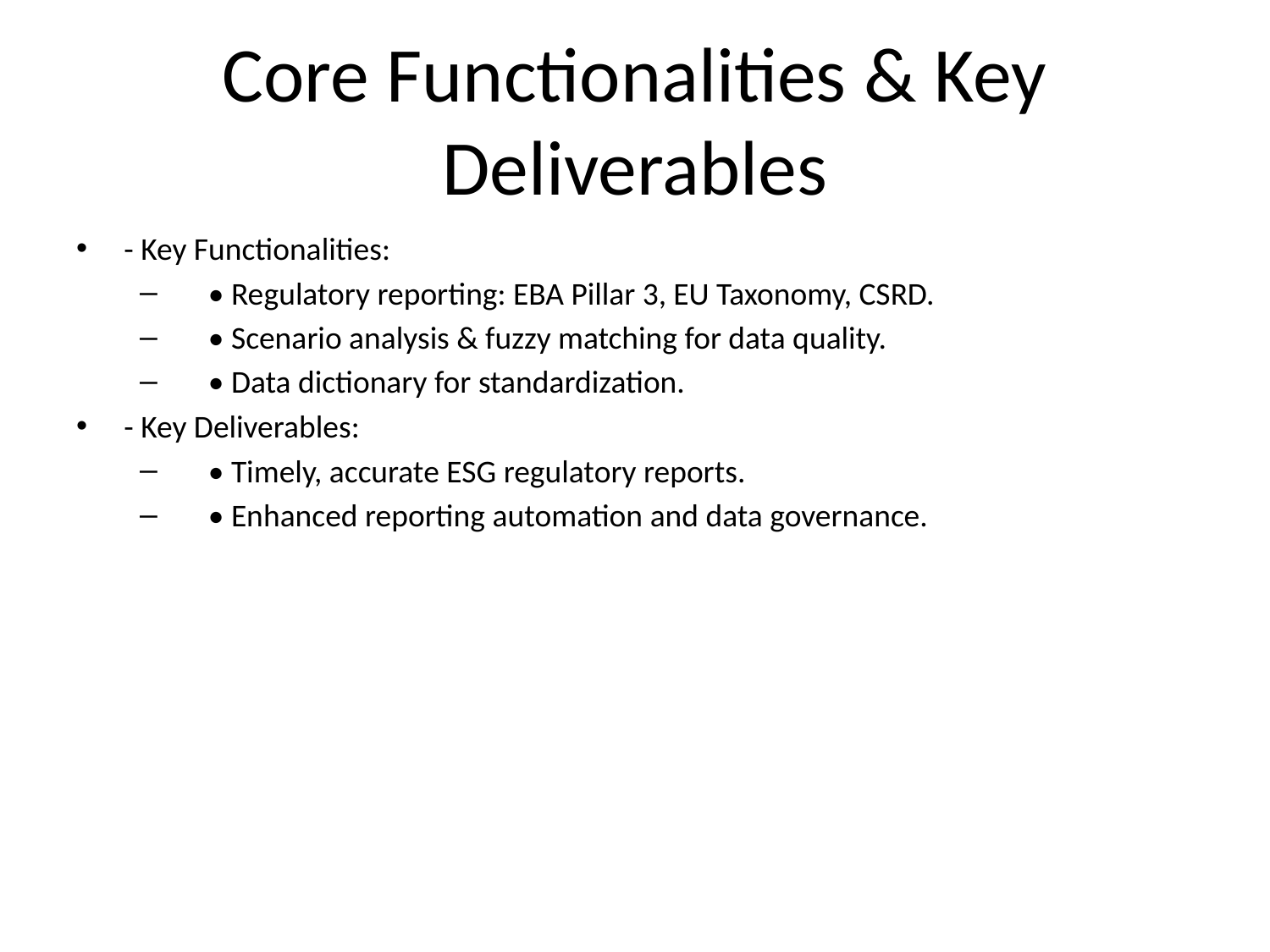

# Core Functionalities & Key Deliverables
- Key Functionalities:
    • Regulatory reporting: EBA Pillar 3, EU Taxonomy, CSRD.
    • Scenario analysis & fuzzy matching for data quality.
    • Data dictionary for standardization.
- Key Deliverables:
    • Timely, accurate ESG regulatory reports.
    • Enhanced reporting automation and data governance.